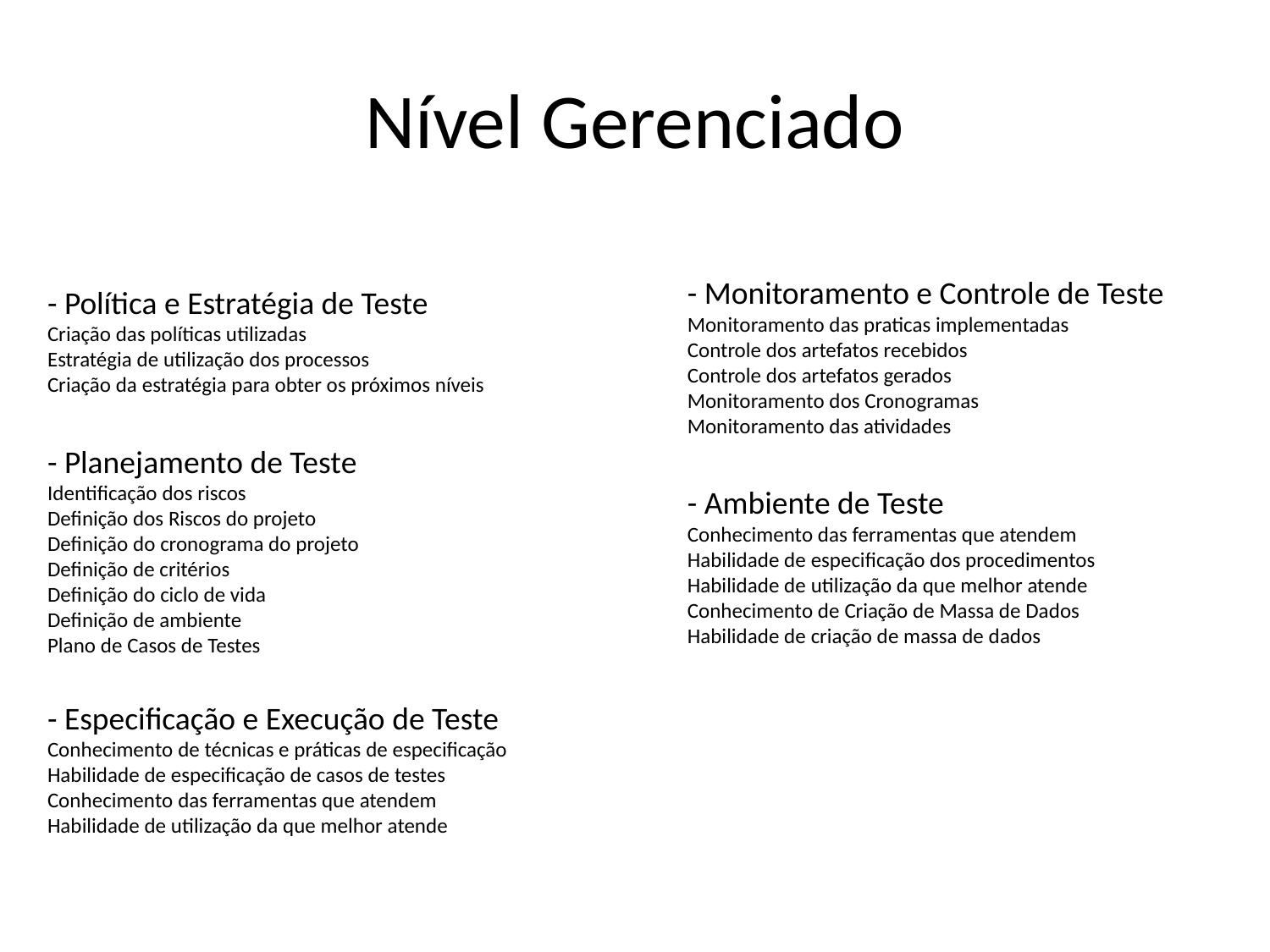

# Nível Gerenciado
- Monitoramento e Controle de Teste
Monitoramento das praticas implementadas
Controle dos artefatos recebidos
Controle dos artefatos gerados
Monitoramento dos Cronogramas
Monitoramento das atividades
- Política e Estratégia de Teste
Criação das políticas utilizadas
Estratégia de utilização dos processos
Criação da estratégia para obter os próximos níveis
- Planejamento de Teste
Identificação dos riscos
Definição dos Riscos do projeto
Definição do cronograma do projeto
Definição de critérios
Definição do ciclo de vida
Definição de ambiente
Plano de Casos de Testes
- Ambiente de Teste
Conhecimento das ferramentas que atendem
Habilidade de especificação dos procedimentos
Habilidade de utilização da que melhor atende
Conhecimento de Criação de Massa de Dados
Habilidade de criação de massa de dados
- Especificação e Execução de Teste
Conhecimento de técnicas e práticas de especificação
Habilidade de especificação de casos de testes
Conhecimento das ferramentas que atendem
Habilidade de utilização da que melhor atende